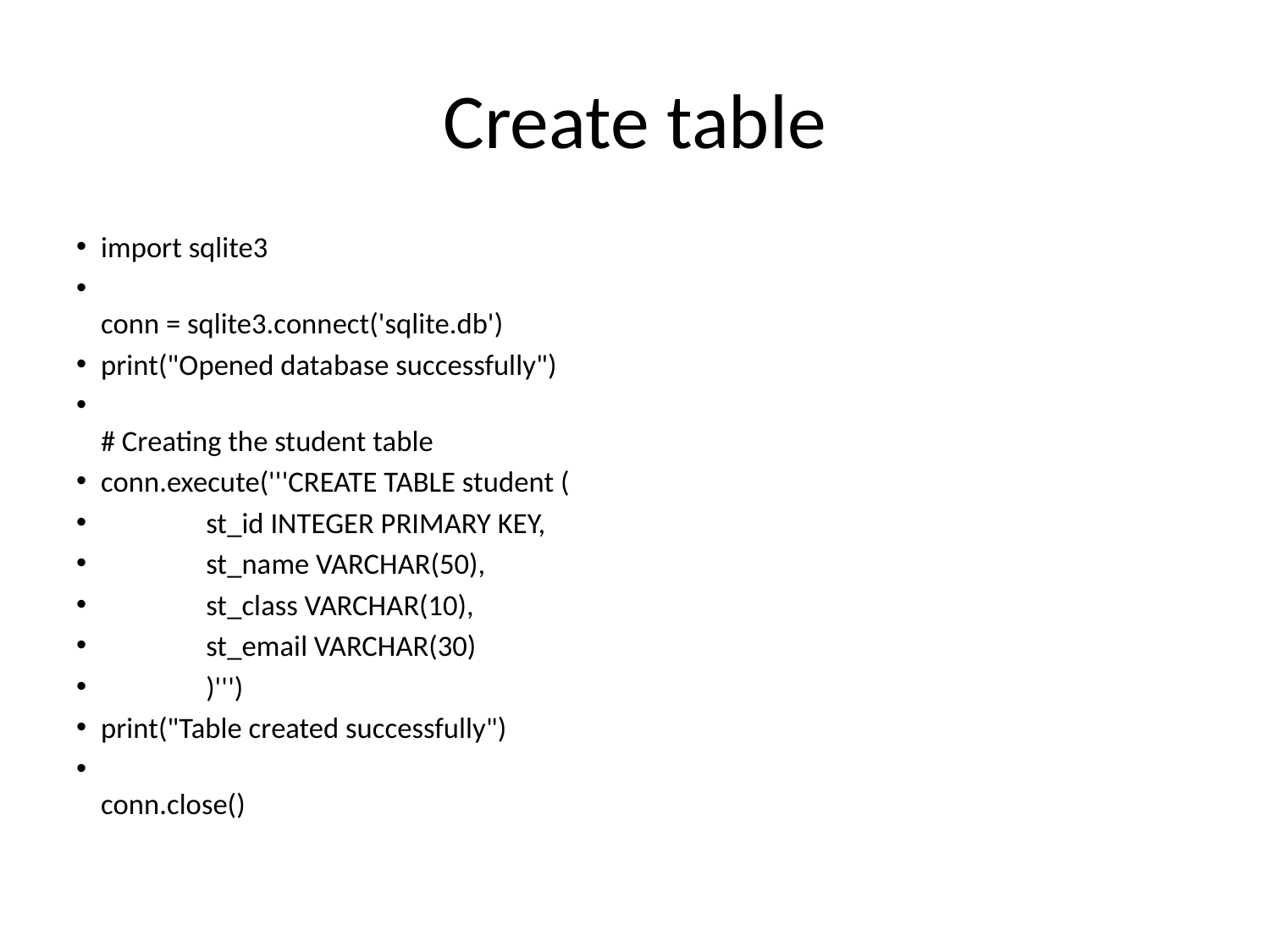

# Create table
import sqlite3
conn = sqlite3.connect('sqlite.db')
print("Opened database successfully")
# Creating the student table
conn.execute('''CREATE TABLE student (
                st_id INTEGER PRIMARY KEY,
                st_name VARCHAR(50),
                st_class VARCHAR(10),
                st_email VARCHAR(30)
                )''')
print("Table created successfully")
conn.close()